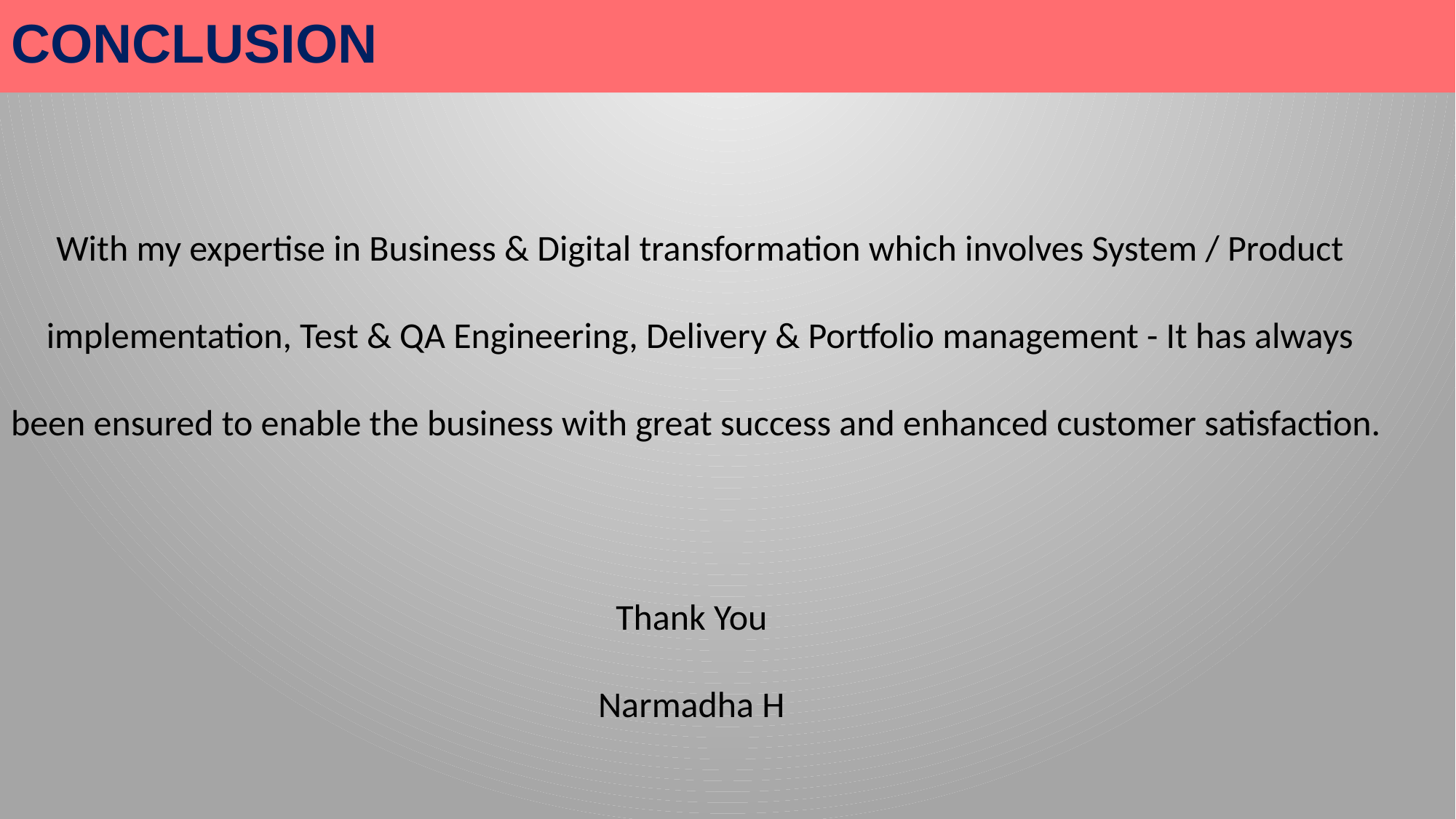

CONCLUSION
With my expertise in Business & Digital transformation which involves System / Product implementation, Test & QA Engineering, Delivery & Portfolio management - It has always been ensured to enable the business with great success and enhanced customer satisfaction.
Thank You
Narmadha H